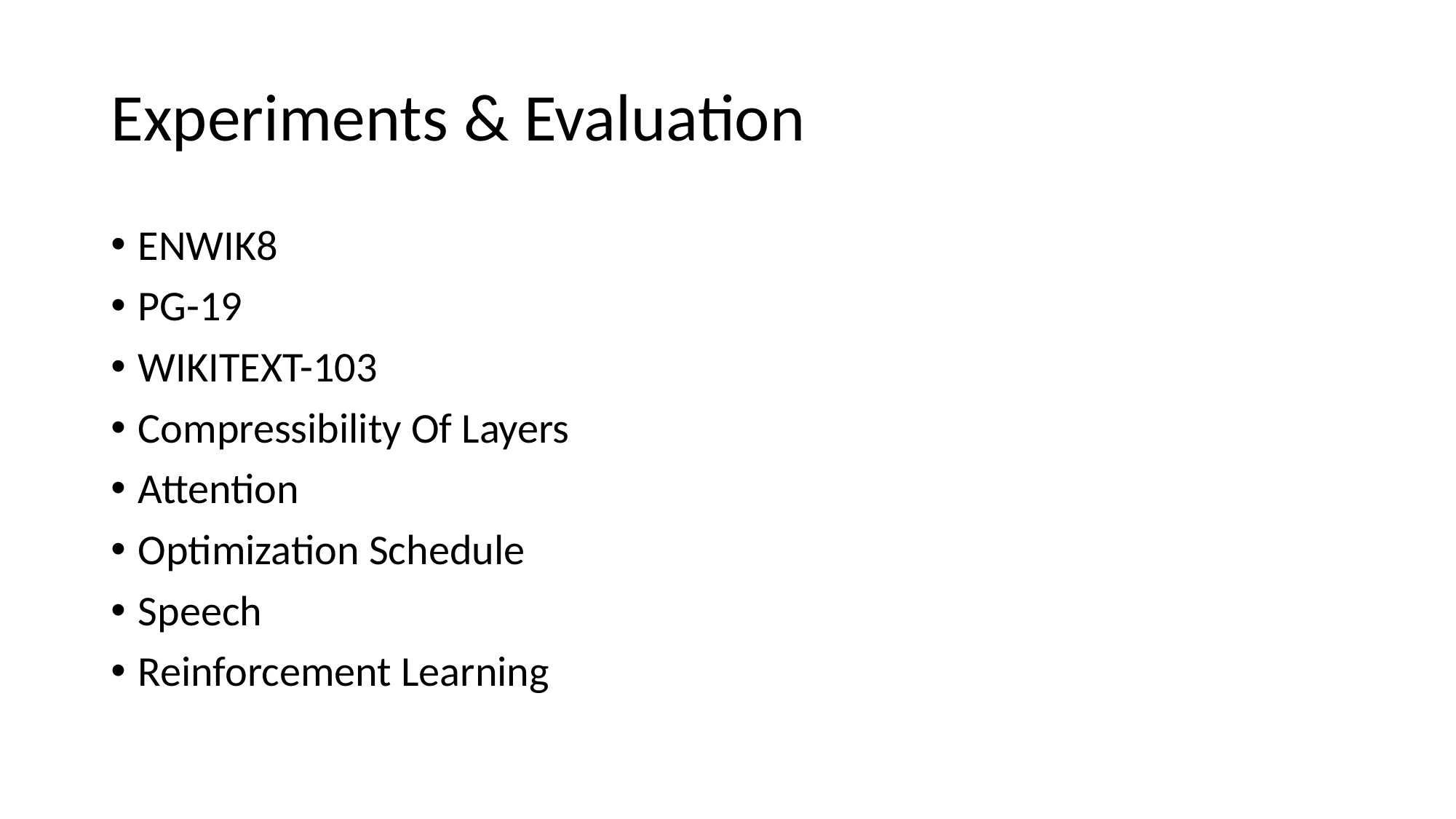

# Experiments & Evaluation
ENWIK8
PG-19
WIKITEXT-103
Compressibility Of Layers
Attention
Optimization Schedule
Speech
Reinforcement Learning